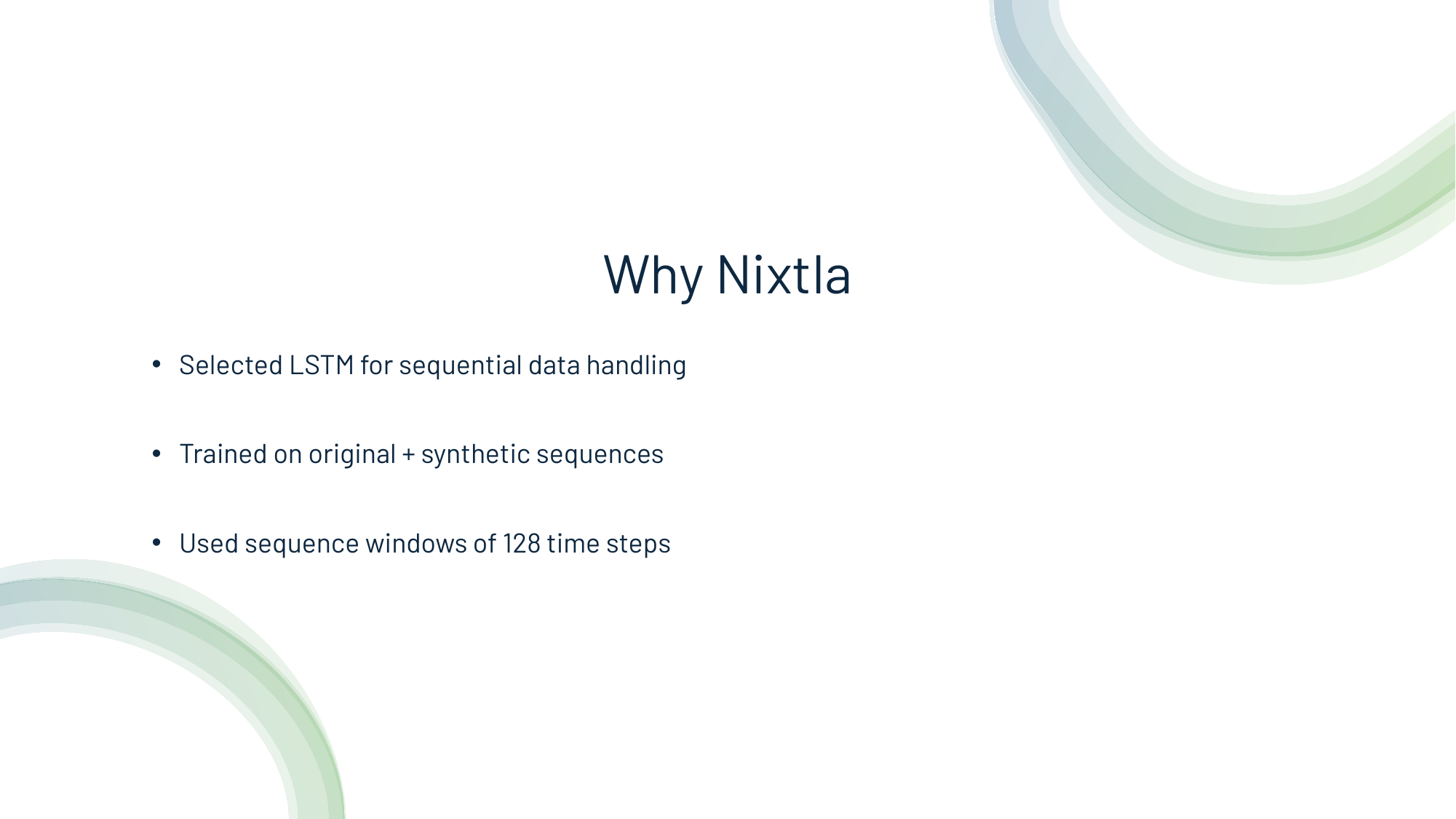

# Why Nixtla
Selected LSTM for sequential data handling

Trained on original + synthetic sequences

Used sequence windows of 128 time steps